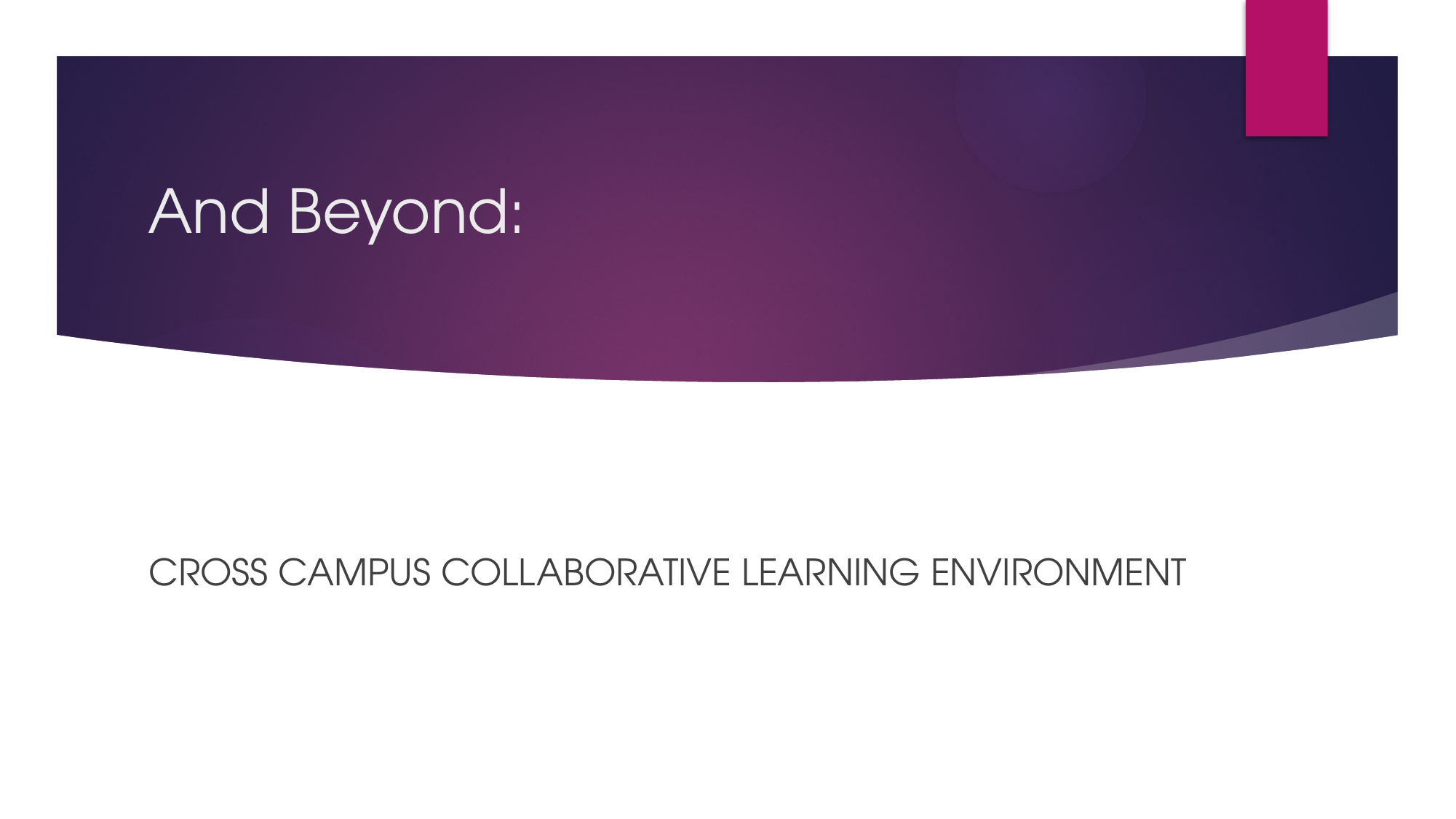

# And Beyond:
CROSS CAMPUS COLLABORATIVE LEARNING ENVIRONMENT